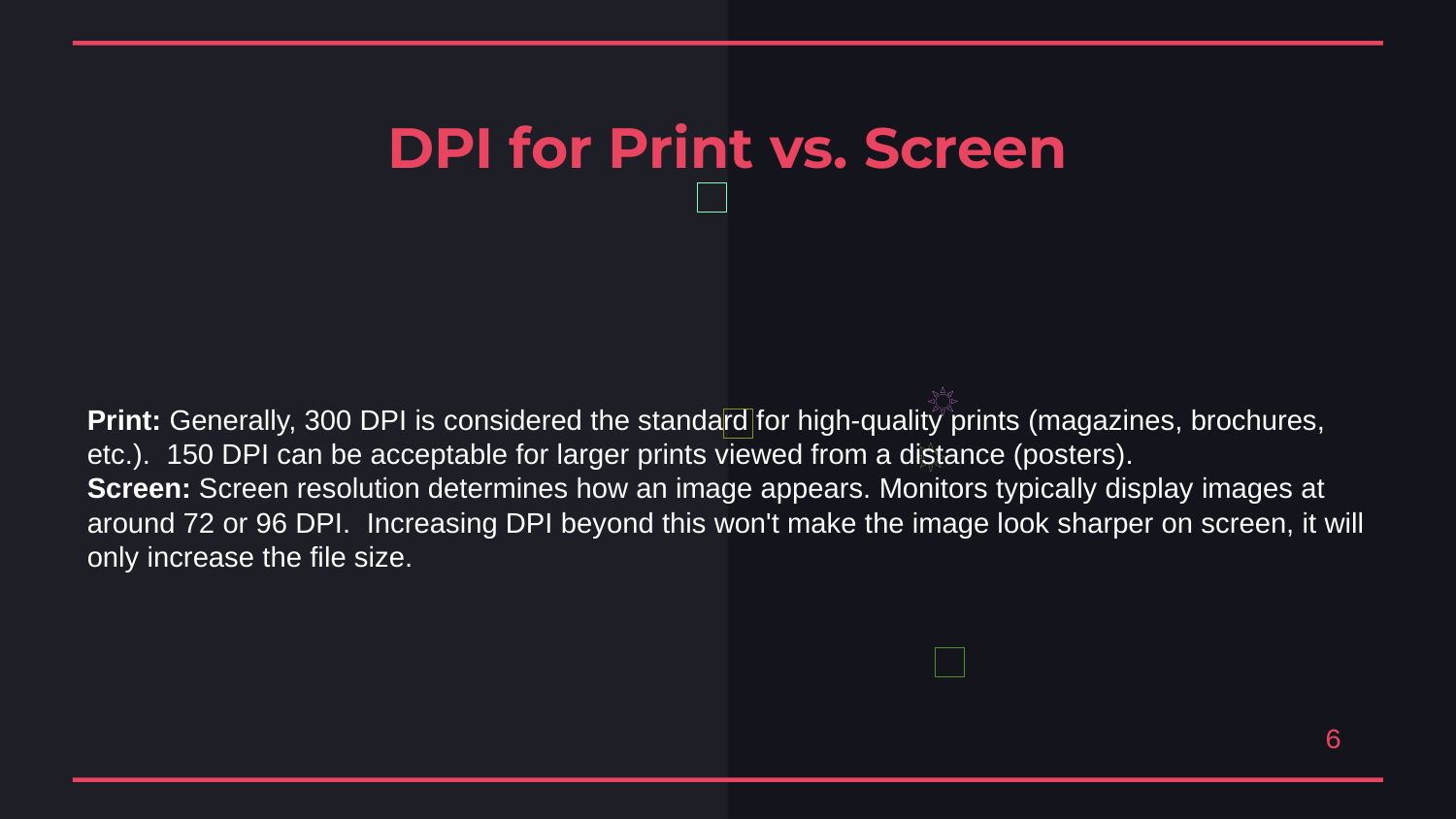

DPI for Print vs. Screen

Print: Generally, 300 DPI is considered the standard for high-quality prints (magazines, brochures, etc.).  150 DPI can be acceptable for larger prints viewed from a distance (posters).
Screen: Screen resolution determines how an image appears. Monitors typically display images at around 72 or 96 DPI.  Increasing DPI beyond this won't make the image look sharper on screen, it will only increase the file size.

6